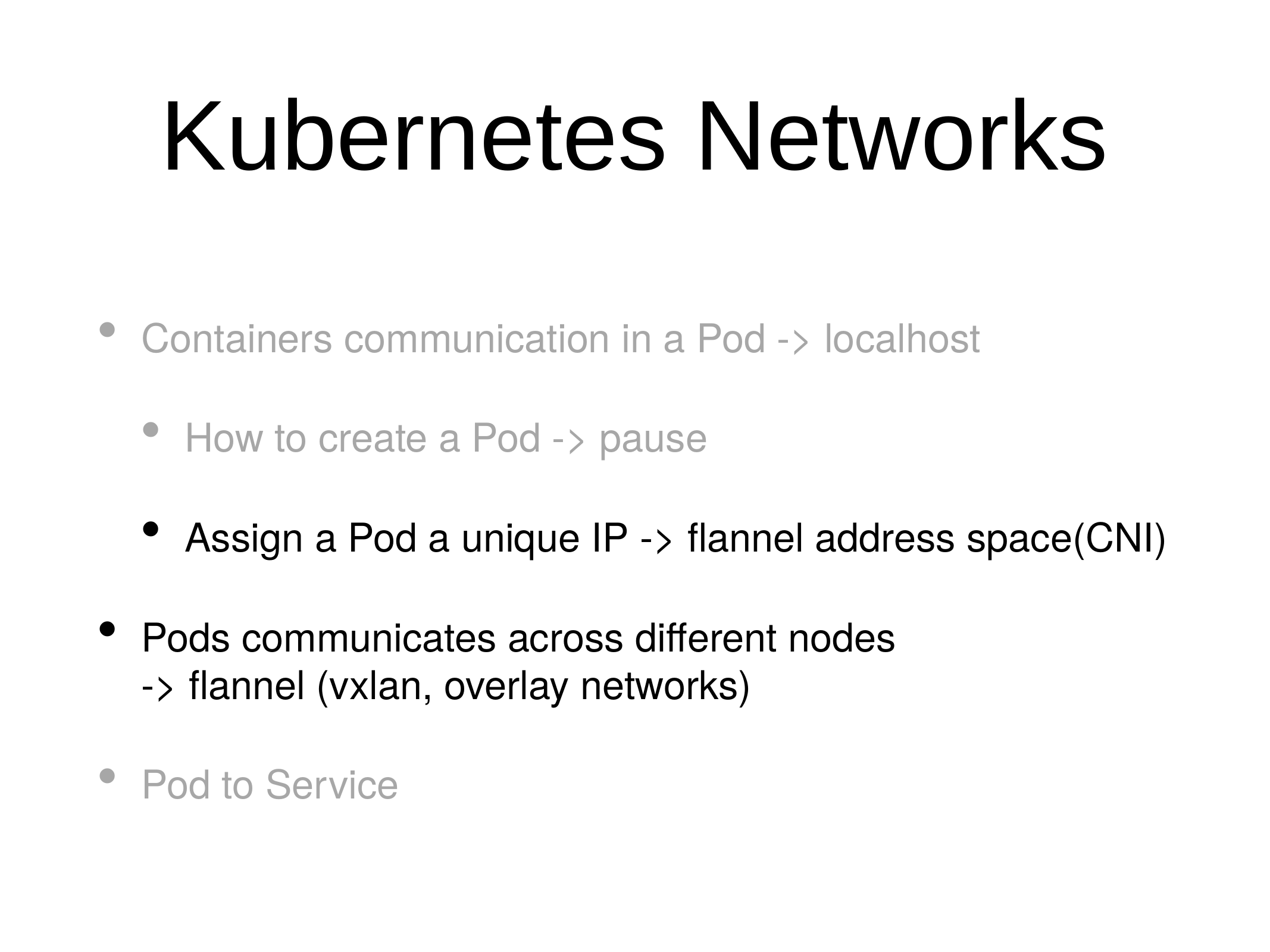

# Kubernetes Networks
Containers communication in a Pod -> localhost
How to create a Pod -> pause
Assign a Pod a unique IP -> flannel address space(CNI)
Pods communicates across different nodes
-> flannel (vxlan, overlay networks)
Pod to Service